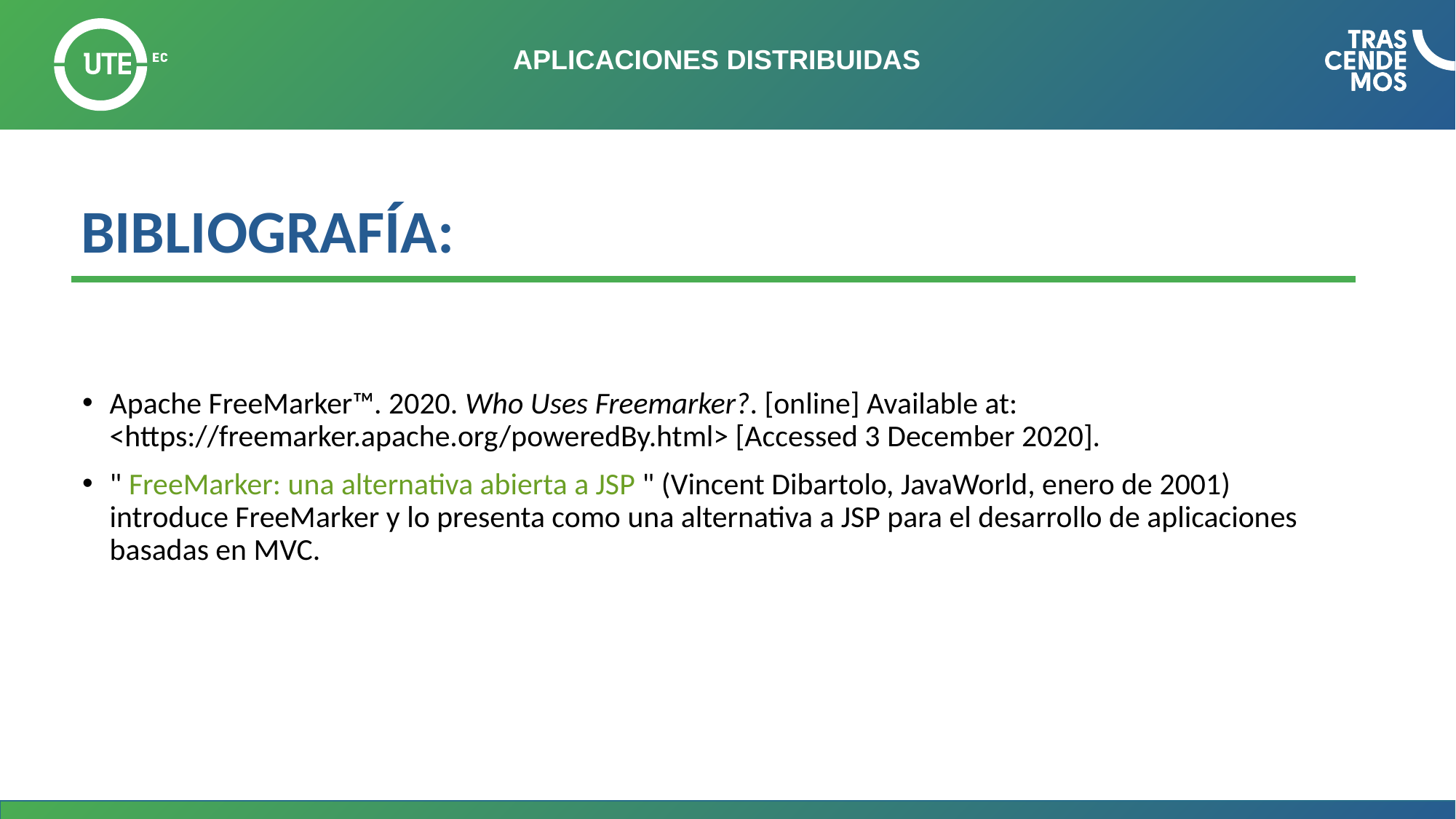

# APLICACIONES DISTRIBUIDAS
BIBLIOGRAFÍA:
Apache FreeMarker™. 2020. Who Uses Freemarker?. [online] Available at: <https://freemarker.apache.org/poweredBy.html> [Accessed 3 December 2020].
" FreeMarker: una alternativa abierta a JSP " (Vincent Dibartolo, JavaWorld, enero de 2001) introduce FreeMarker y lo presenta como una alternativa a JSP para el desarrollo de aplicaciones basadas en MVC.